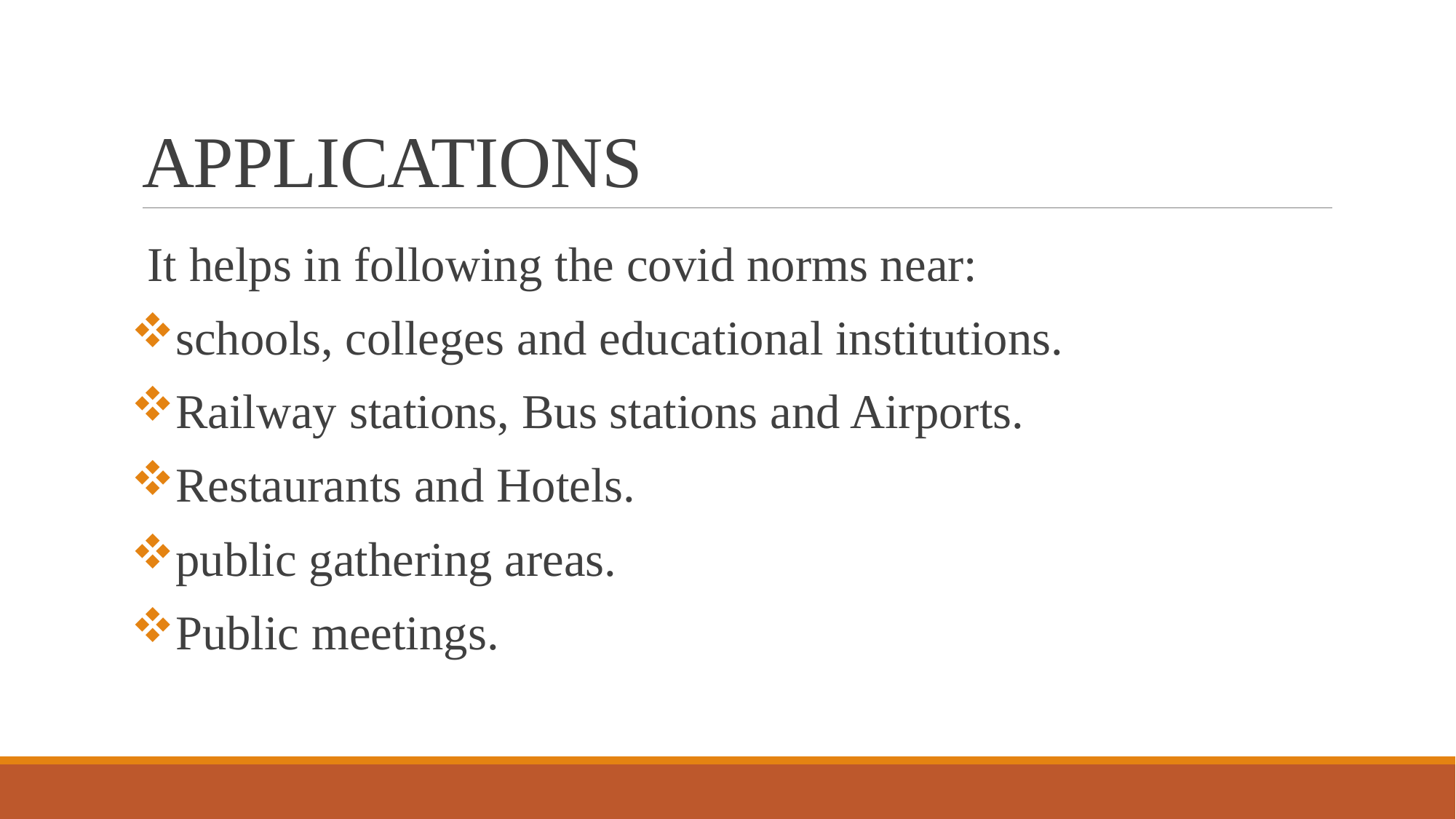

# APPLICATIONS
It helps in following the covid norms near:
schools, colleges and educational institutions.
Railway stations, Bus stations and Airports.
Restaurants and Hotels.
public gathering areas.
Public meetings.